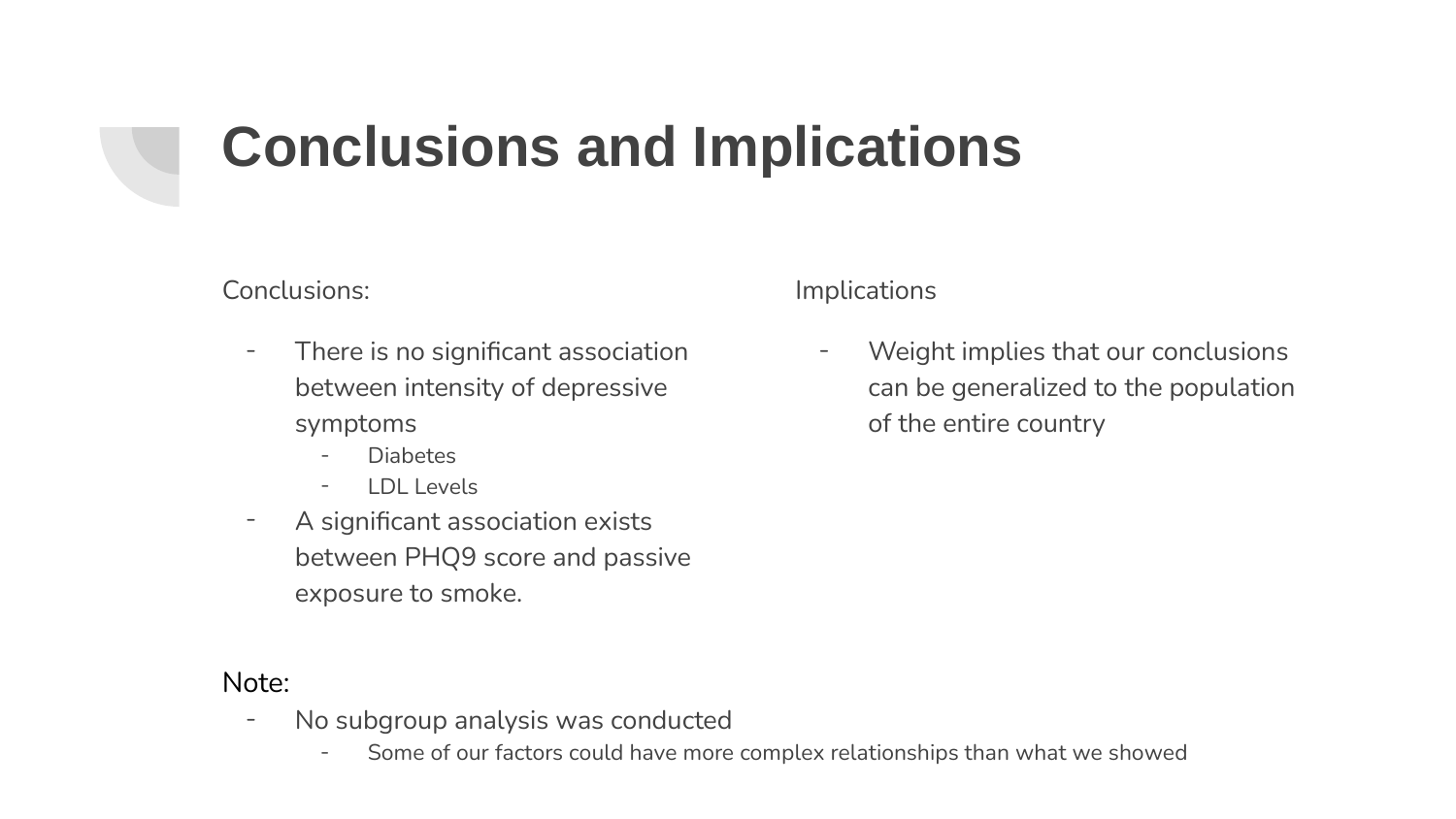

# Conclusions and Implications
Conclusions:
There is no significant association between intensity of depressive symptoms
Diabetes
LDL Levels
A significant association exists between PHQ9 score and passive exposure to smoke.
Implications
Weight implies that our conclusions  can be generalized to the population of the entire country
Note:
No subgroup analysis was conducted
Some of our factors could have more complex relationships than what we showed